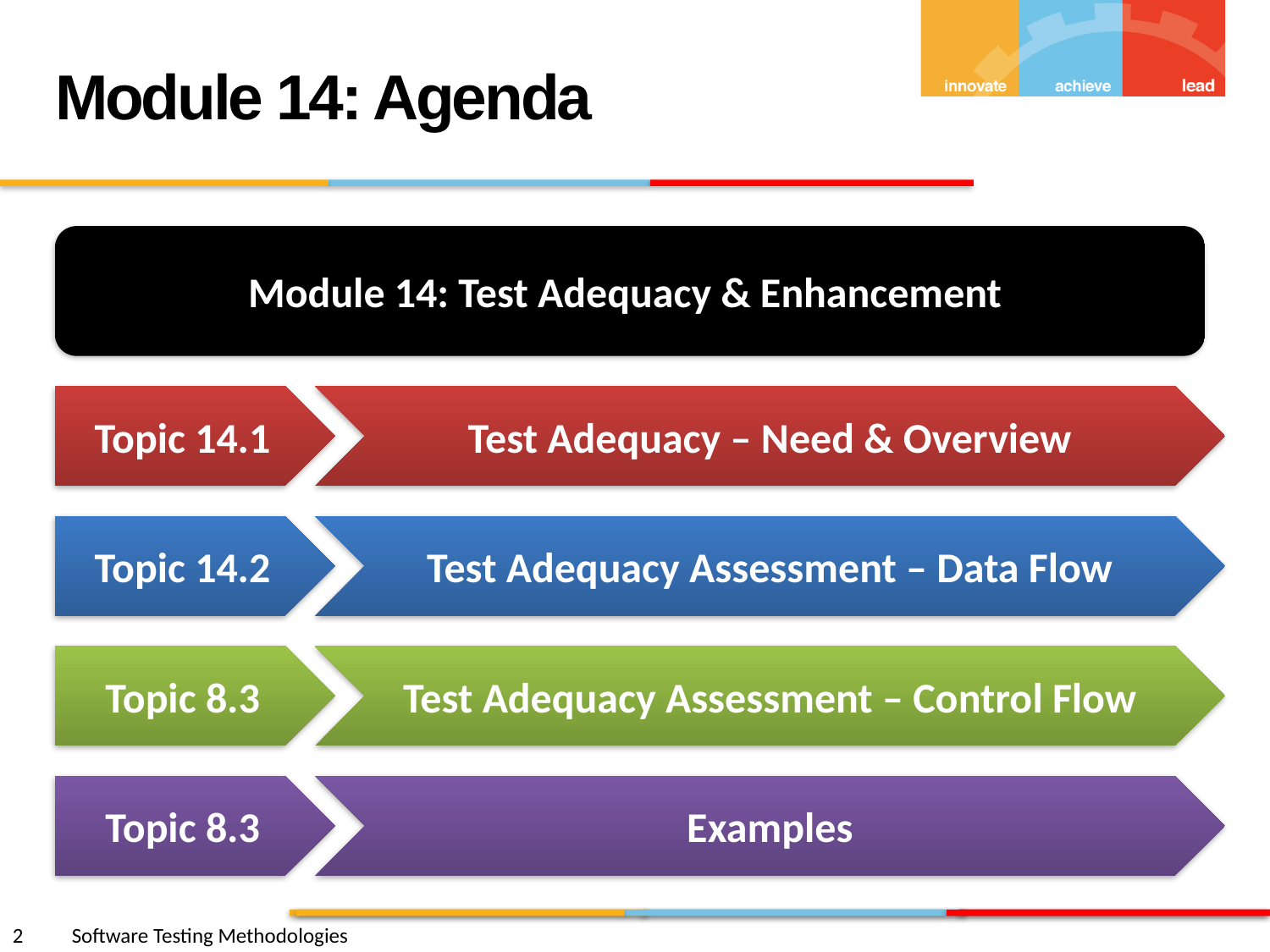

Module 14: Agenda
Module 14: Test Adequacy & Enhancement
Topic 14.1
Test Adequacy – Need & Overview
Topic 14.2
Test Adequacy Assessment – Data Flow
Topic 8.3
Test Adequacy Assessment – Control Flow
Topic 8.3
Examples